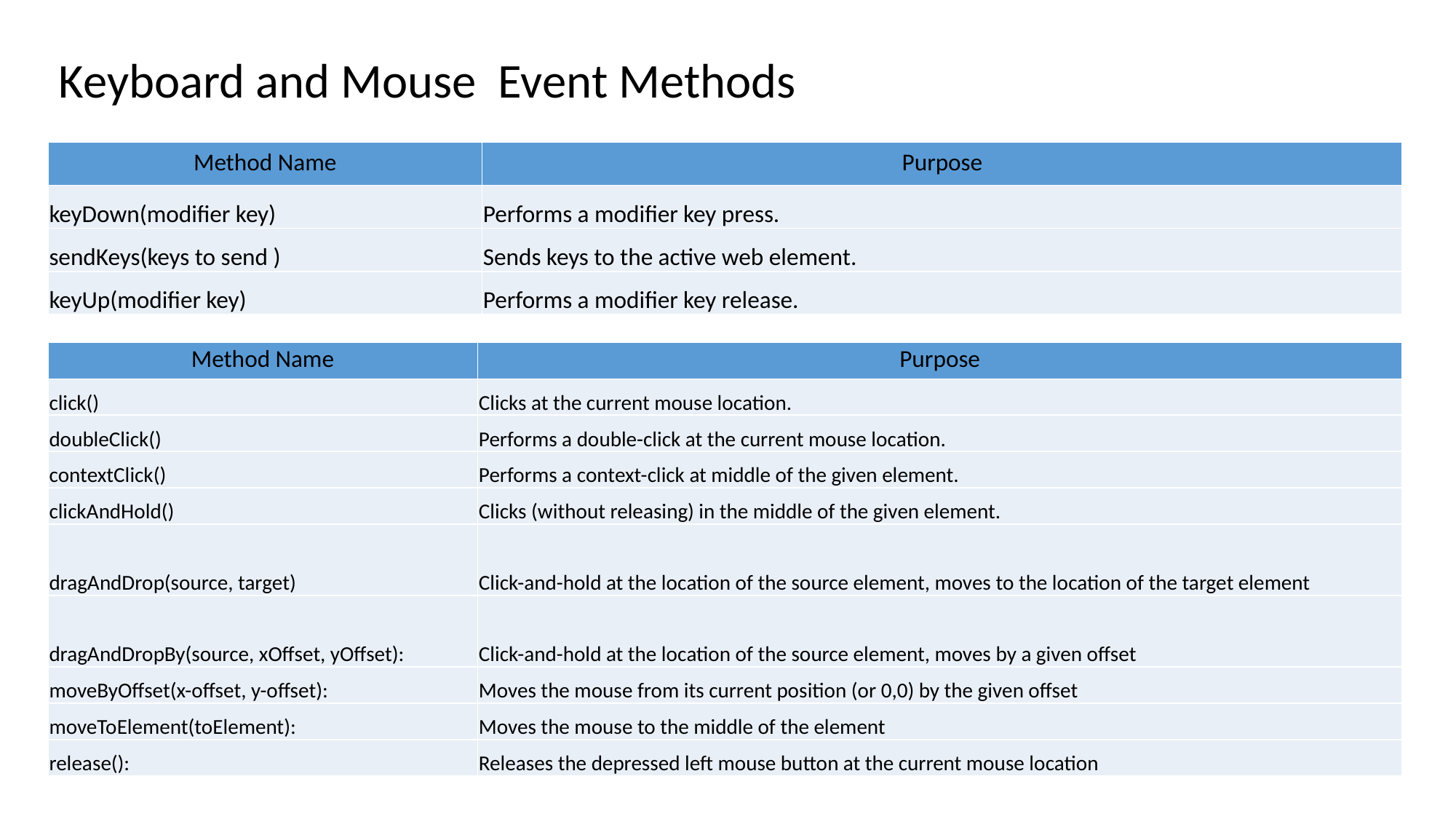

# Keyboard and Mouse  Event Methods
| Method Name | Purpose |
| --- | --- |
| keyDown(modifier key) | Performs a modifier key press. |
| sendKeys(keys to send ) | Sends keys to the active web element. |
| keyUp(modifier key) | Performs a modifier key release. |
| Method Name | Purpose |
| --- | --- |
| click() | Clicks at the current mouse location. |
| doubleClick() | Performs a double-click at the current mouse location. |
| contextClick() | Performs a context-click at middle of the given element. |
| clickAndHold() | Clicks (without releasing) in the middle of the given element. |
| dragAndDrop(source, target) | Click-and-hold at the location of the source element, moves to the location of the target element |
| dragAndDropBy(source, xOffset, yOffset): | Click-and-hold at the location of the source element, moves by a given offset |
| moveByOffset(x-offset, y-offset): | Moves the mouse from its current position (or 0,0) by the given offset |
| moveToElement(toElement): | Moves the mouse to the middle of the element |
| release(): | Releases the depressed left mouse button at the current mouse location |